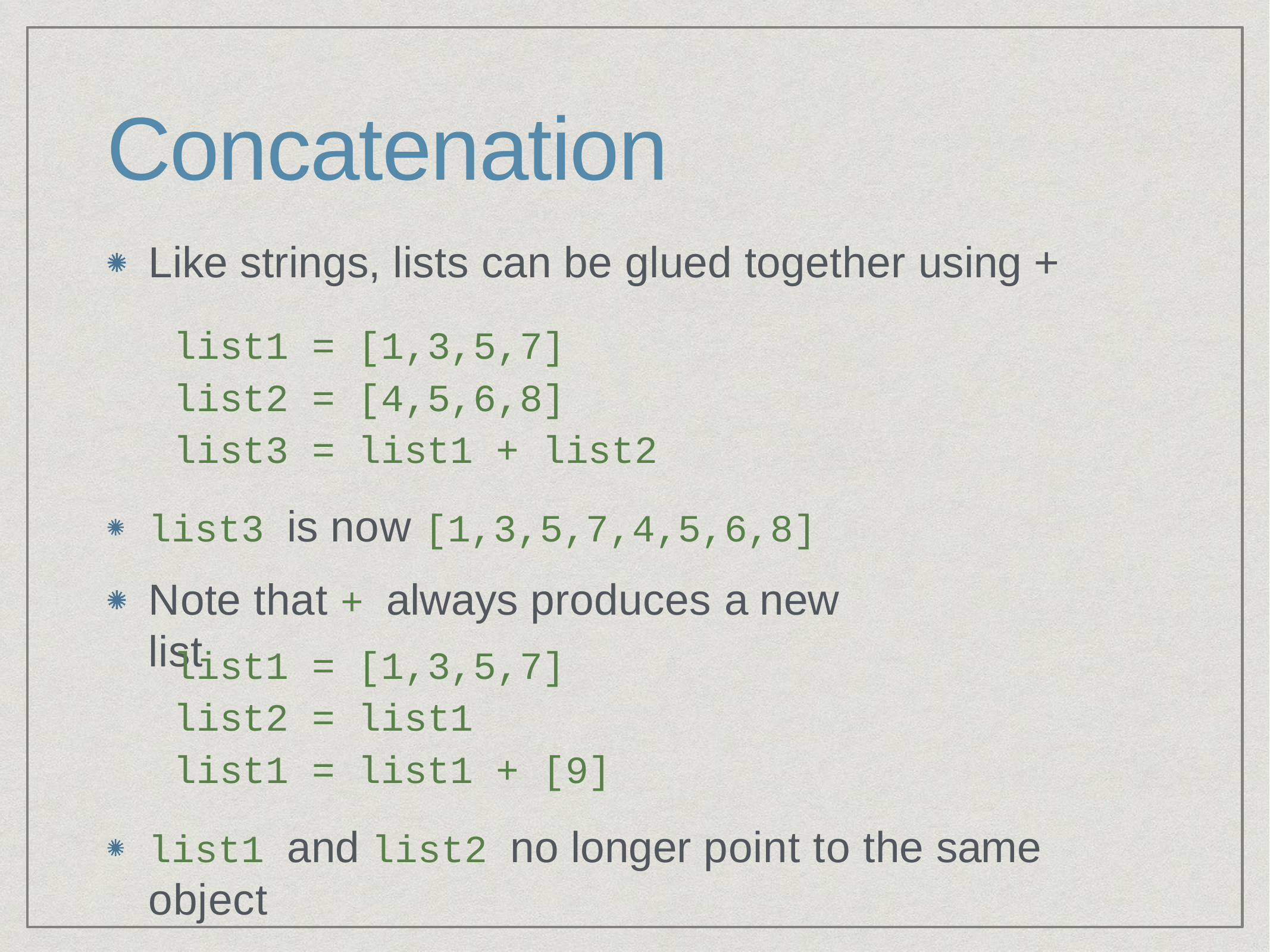

# Concatenation
Like strings, lists can be glued together using +

| list1 | = | [1,3,5,7] |
| --- | --- | --- |
| list2 | = | [4,5,6,8] |
| list3 | = | list1 + list2 |
list3 is now [1,3,5,7,4,5,6,8]
Note that + always produces a new list

| list1 | = | [1,3,5,7] |
| --- | --- | --- |
| list2 | = | list1 |
| list1 | = | list1 + [9] |
list1 and list2 no longer point to the same object